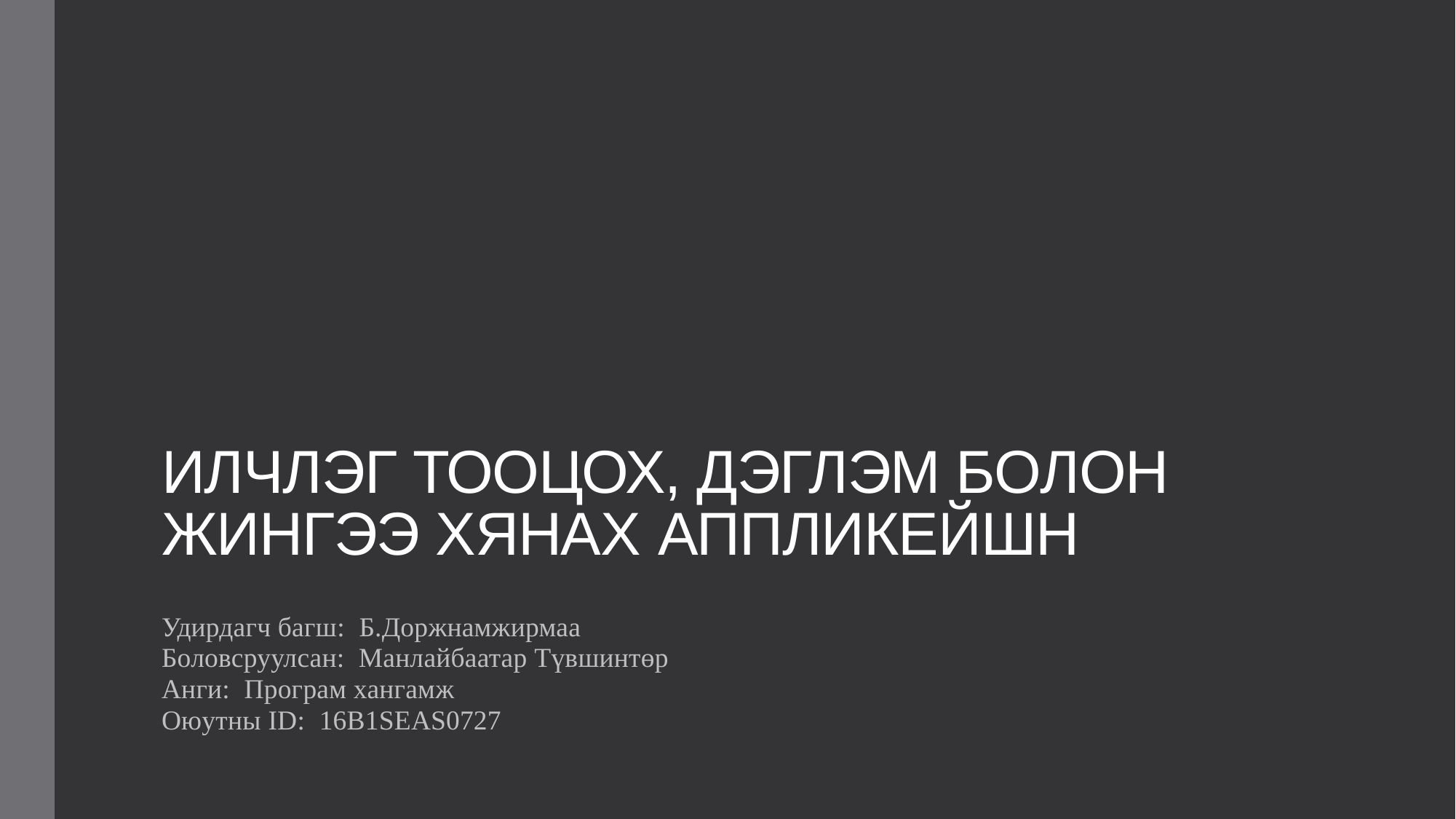

# ИЛЧЛЭГ ТООЦОХ, ДЭГЛЭМ БОЛОН ЖИНГЭЭ ХЯНАХ АППЛИКЕЙШН

Удирдагч багш:  Б.Доржнамжирмаа
Боловсруулсан:  Манлайбаатар Түвшинтөр
Анги:  Програм хангамж
Оюутны ID:  16B1SEAS0727